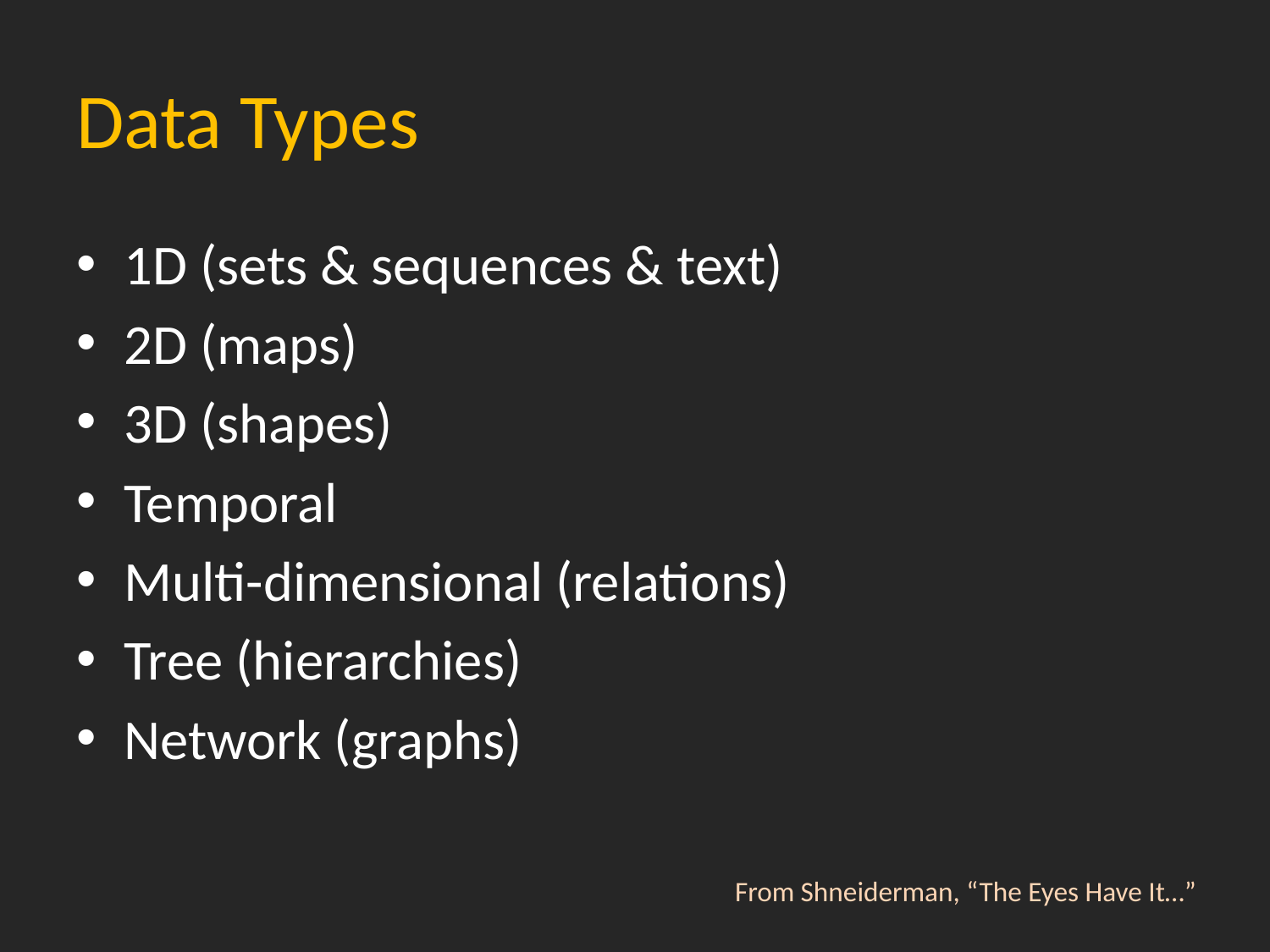

# Data Types
1D (sets & sequences & text)
2D (maps)
3D (shapes)
Temporal
Multi-dimensional (relations)
Tree (hierarchies)
Network (graphs)
From Shneiderman, “The Eyes Have It…”